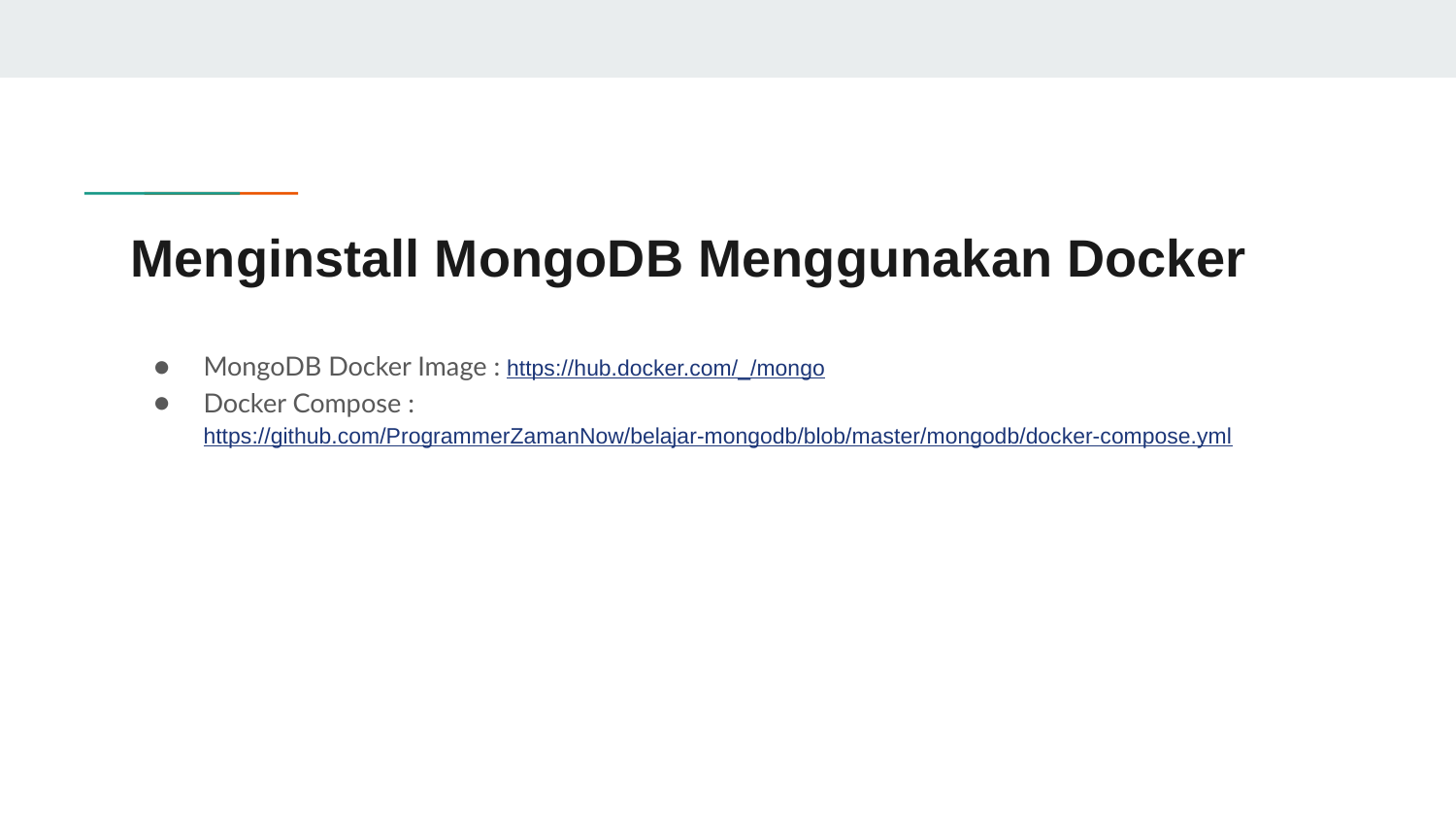

# Menginstall MongoDB Menggunakan Docker
MongoDB Docker Image : https://hub.docker.com/_/mongo
Docker Compose : https://github.com/ProgrammerZamanNow/belajar-mongodb/blob/master/mongodb/docker-compose.yml